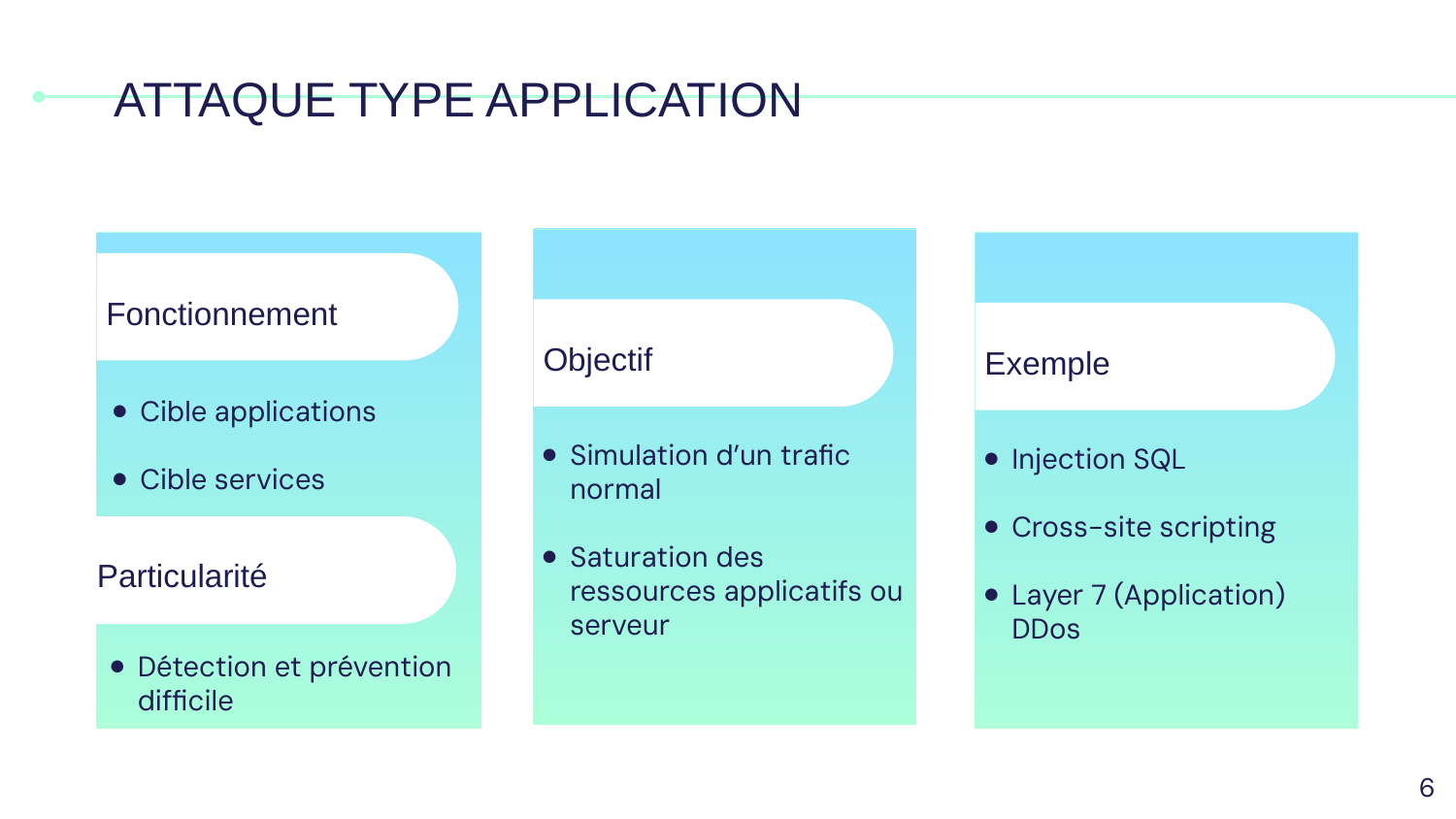

# ATTAQUE TYPE APPLICATION

Objectif
Simulation d’un trafic normal
Saturation des ressources applicatifs ou serveur

Fonctionnement
Cible applications
Cible services

Exemple
Injection SQL
Cross-site scripting
Layer 7 (Application) DDos

Particularité
Détection et prévention difficile

6